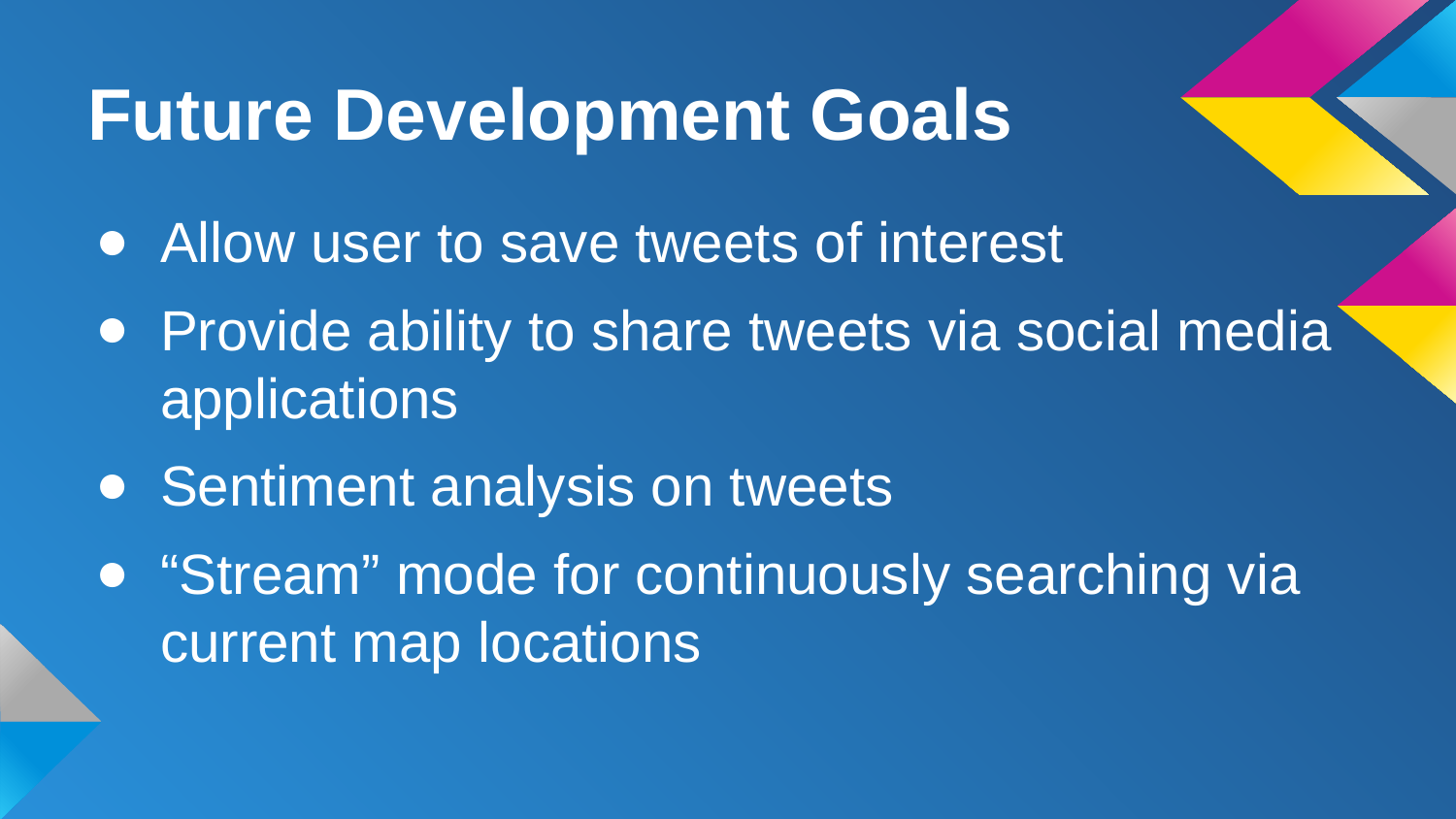

# Future Development Goals
Allow user to save tweets of interest
Provide ability to share tweets via social media applications
Sentiment analysis on tweets
“Stream” mode for continuously searching via current map locations